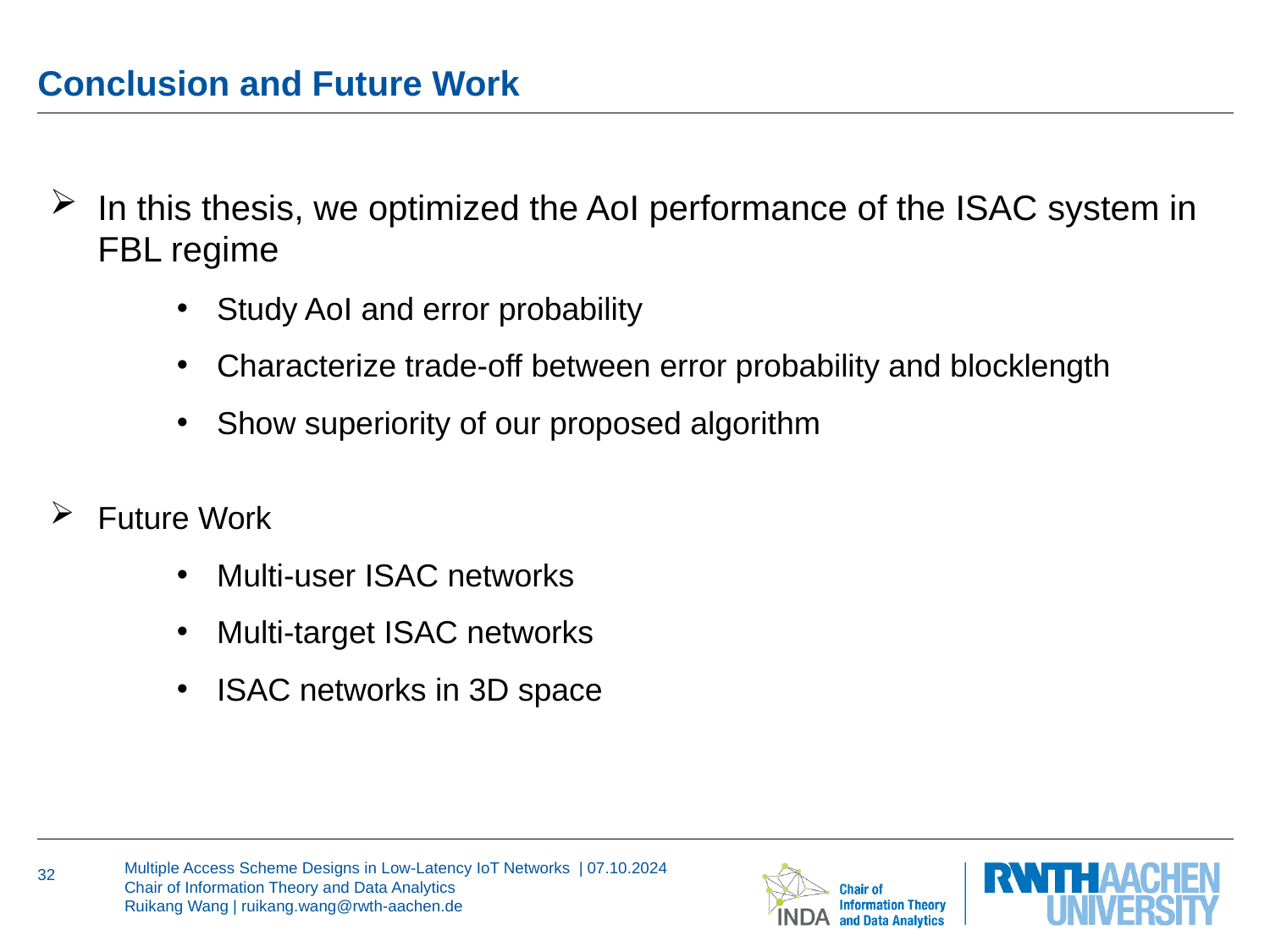

# Conclusion and Future Work
In this thesis, we optimized the AoI performance of the ISAC system in FBL regime
Study AoI and error probability
Characterize trade-off between error probability and blocklength
Show superiority of our proposed algorithm

Future Work
Multi-user ISAC networks
Multi-target ISAC networks
ISAC networks in 3D space